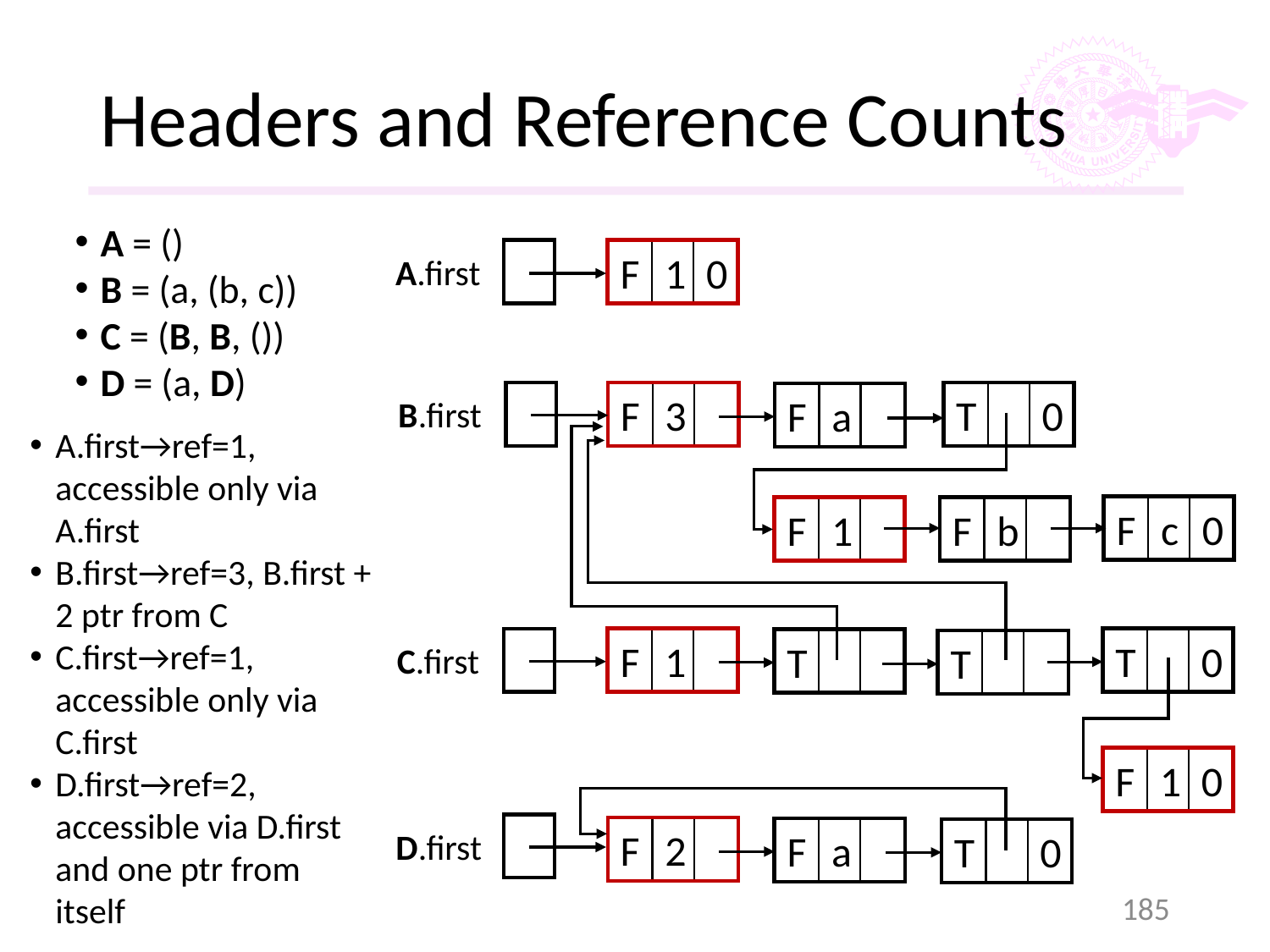

# Headers and Reference Counts

A = ()
B = (a, (b, c))
C = (B, B, ())
D = (a, D)

F

1
0
A.first

F

3

T

0
F

a

B.first

F

c
0
F

1

F

b

A.first→ref=1, accessible only via A.first
B.first→ref=3, B.first + 2 ptr from C
C.first→ref=1, accessible only via C.first
D.first→ref=2, accessible via D.first and one ptr from itself

F

1

T

0

T

T

C.first

F

1
0

F

2

D.first
F

a

T

0
185